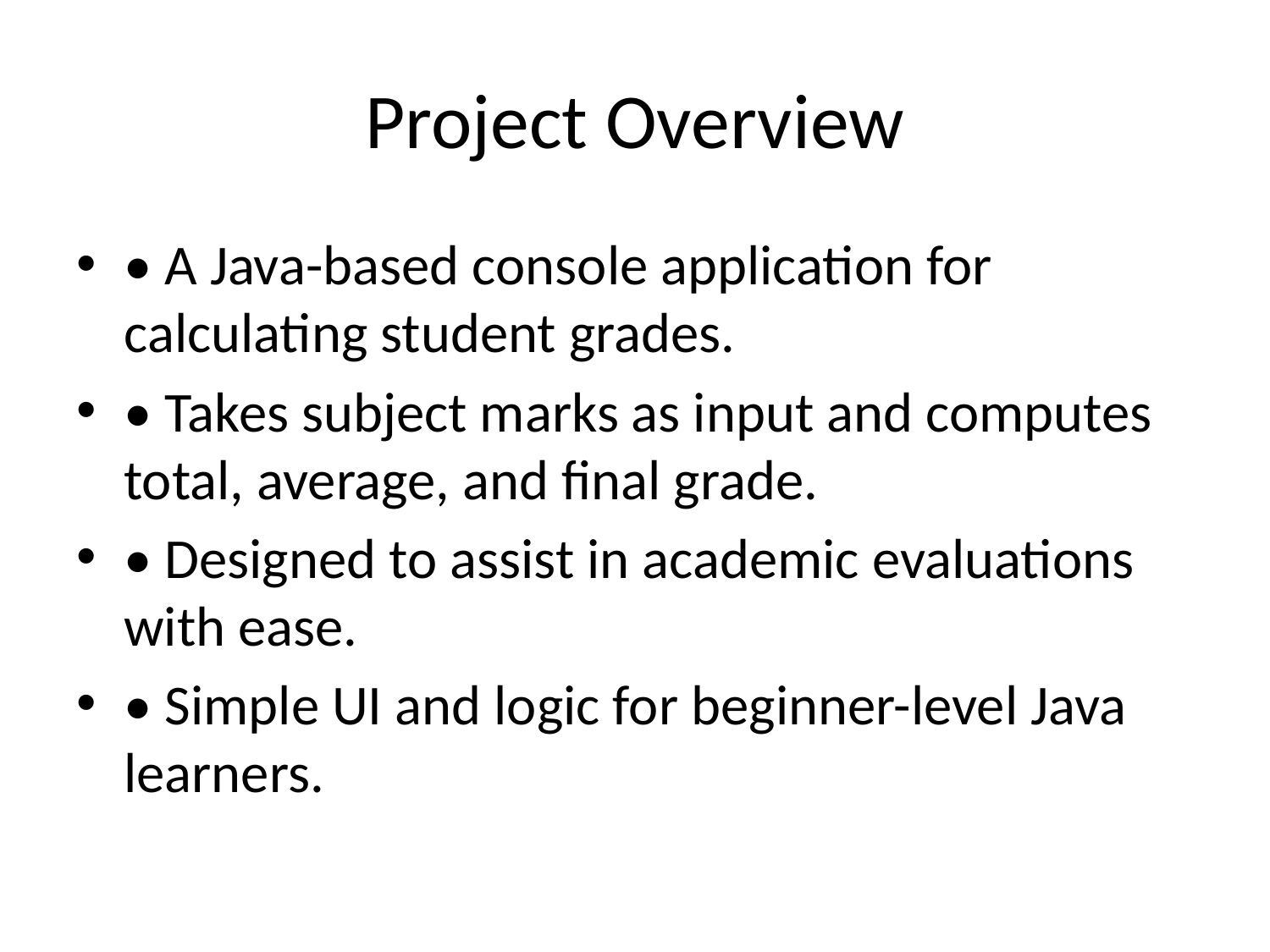

# Project Overview
• A Java-based console application for calculating student grades.
• Takes subject marks as input and computes total, average, and final grade.
• Designed to assist in academic evaluations with ease.
• Simple UI and logic for beginner-level Java learners.